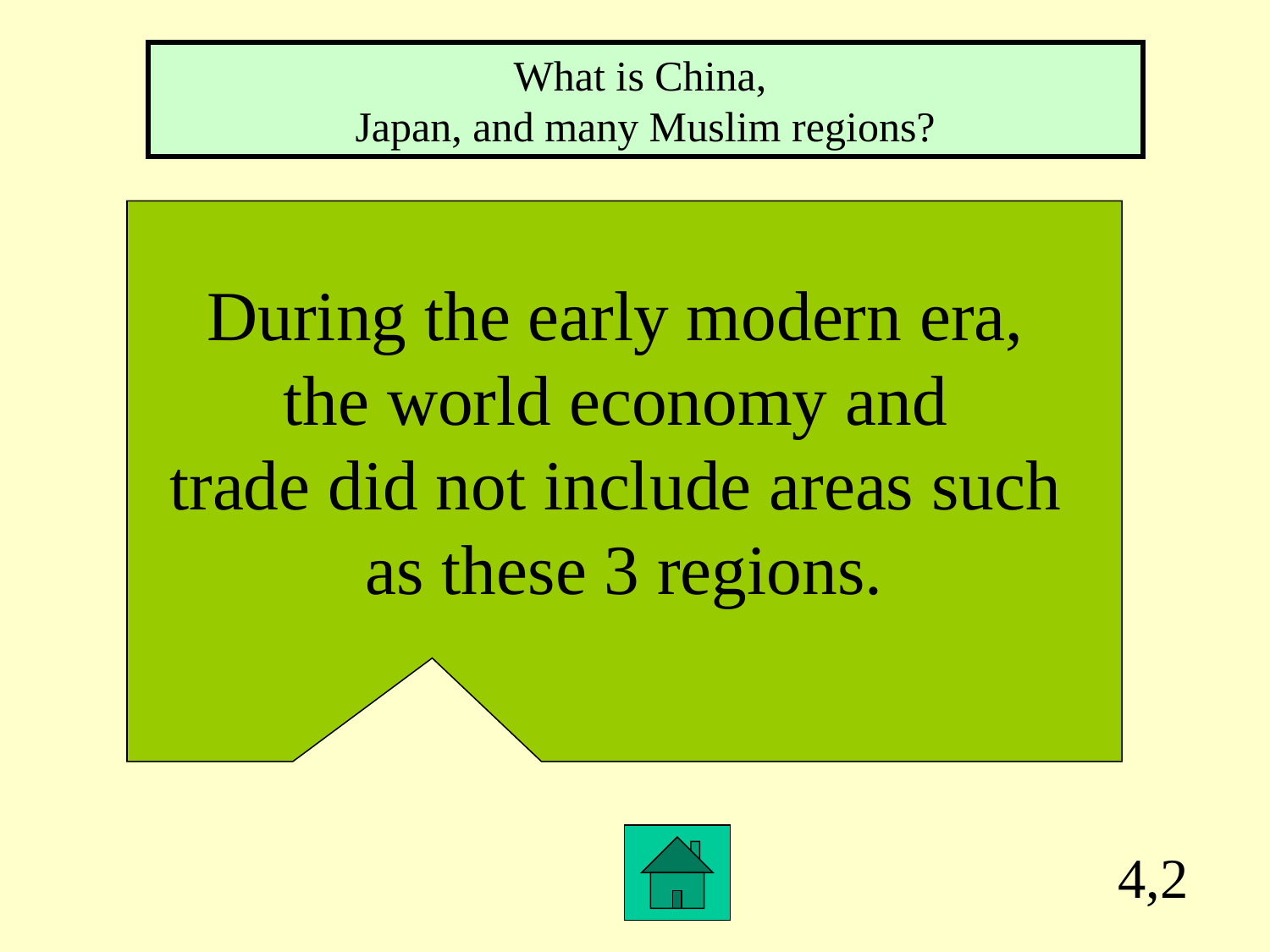

What is China,
Japan, and many Muslim regions?
During the early modern era,
the world economy and
trade did not include areas such
as these 3 regions.

4,2